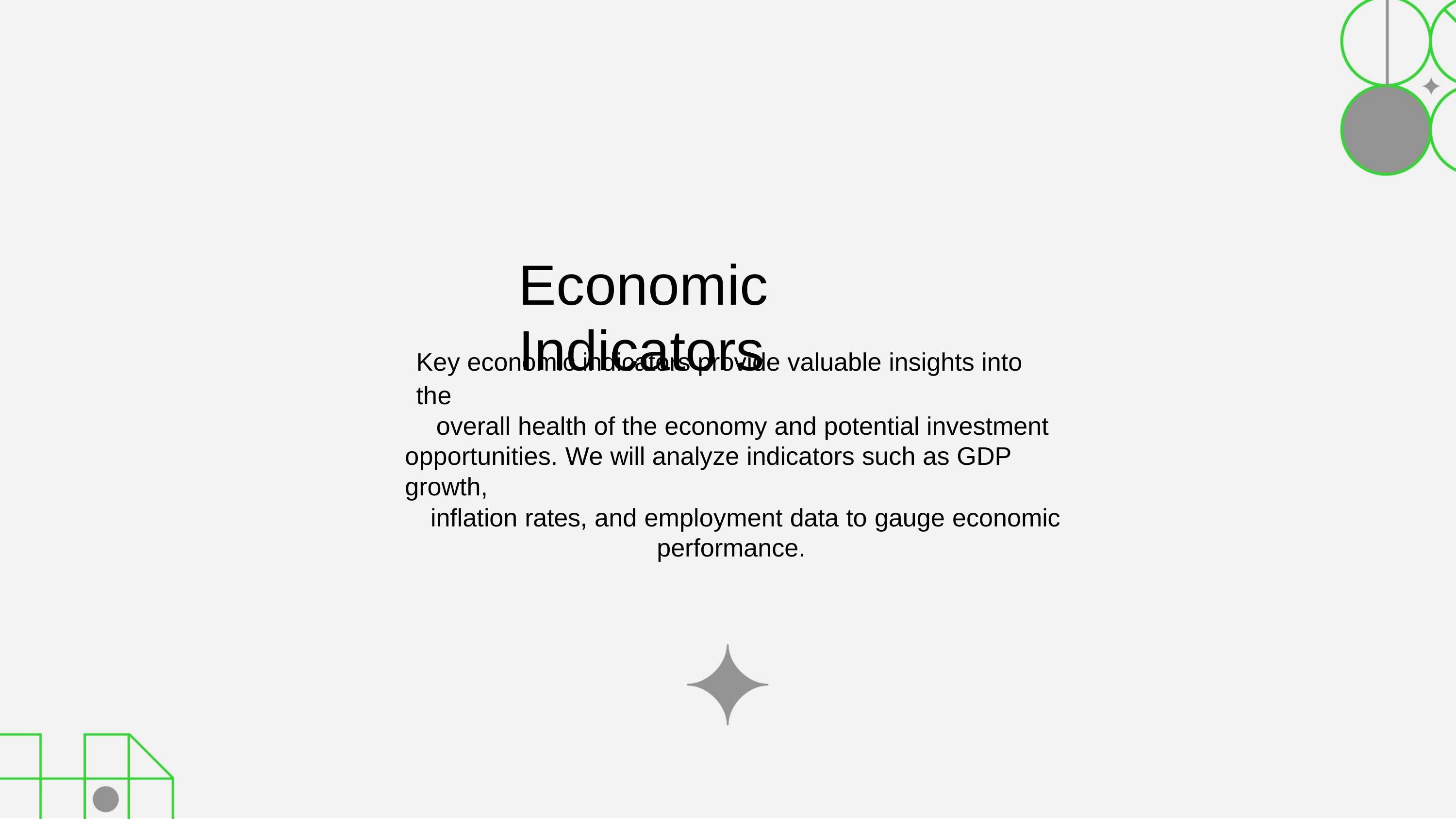

Economic Indicators
Key economic indicators provide valuable insights into the
overall health of the economy and potential investment
opportunities. We will analyze indicators such as GDP growth,
inﬂation rates, and employment data to gauge economic
performance.